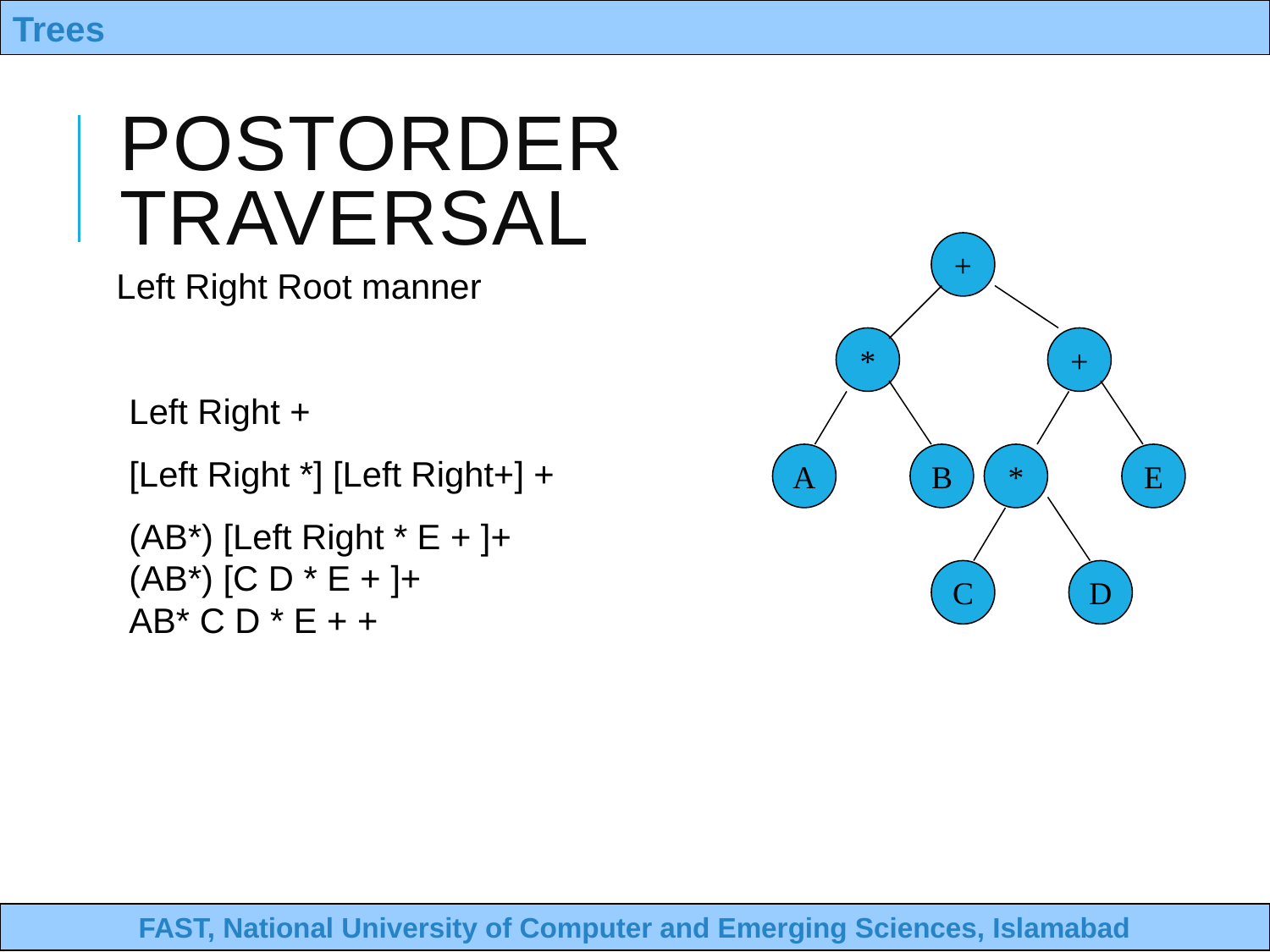

# Postorder Traversal
+

*
+

A
B
*
E

C
D
Left Right Root manner

Left Right +
[Left Right *] [Left Right+] +
(AB*) [Left Right * E + ]+
(AB*) [C D * E + ]+
AB* C D * E + +